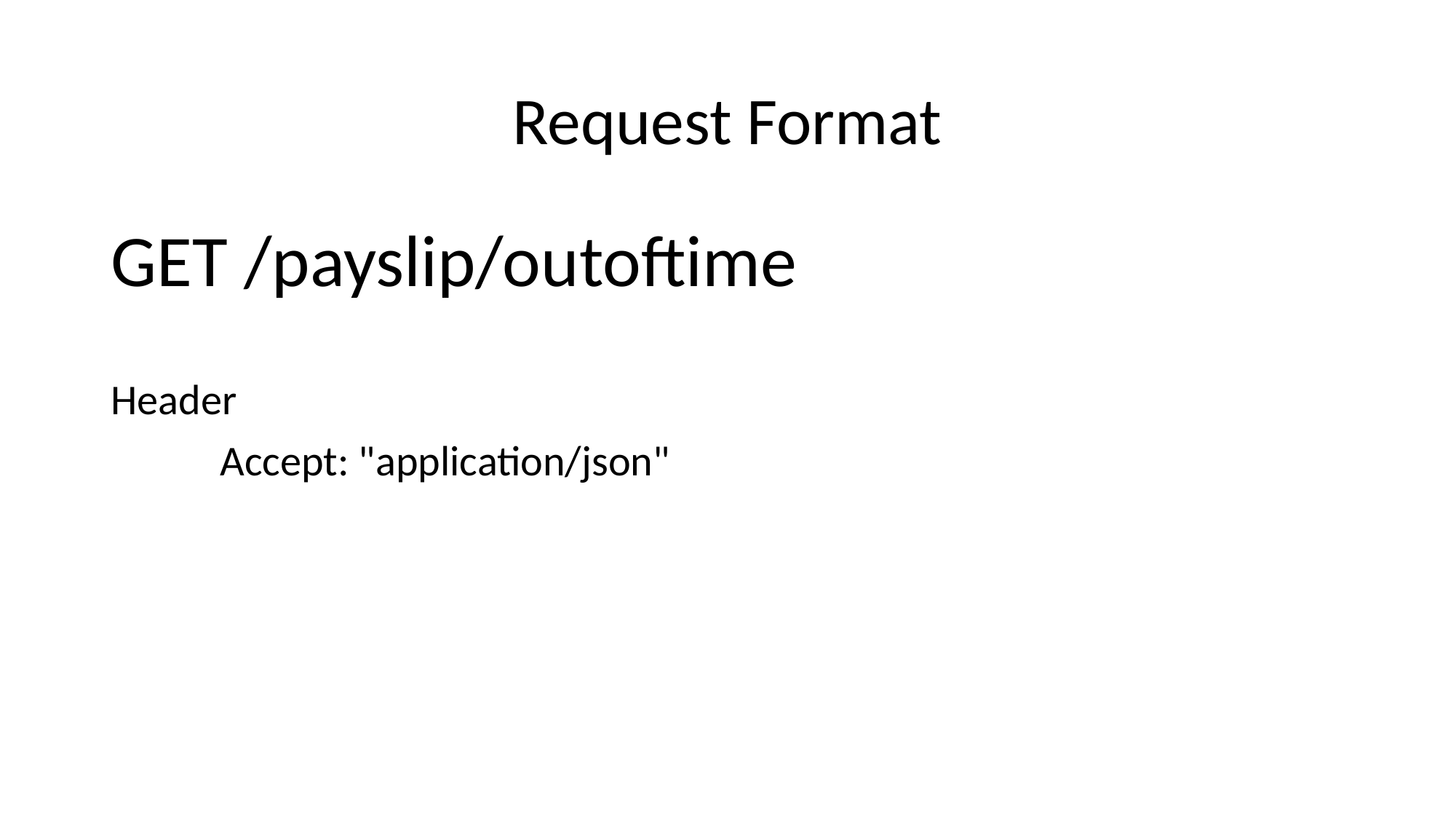

# Request Format
GET /payslip/outoftime

Header
	Accept: "application/json"